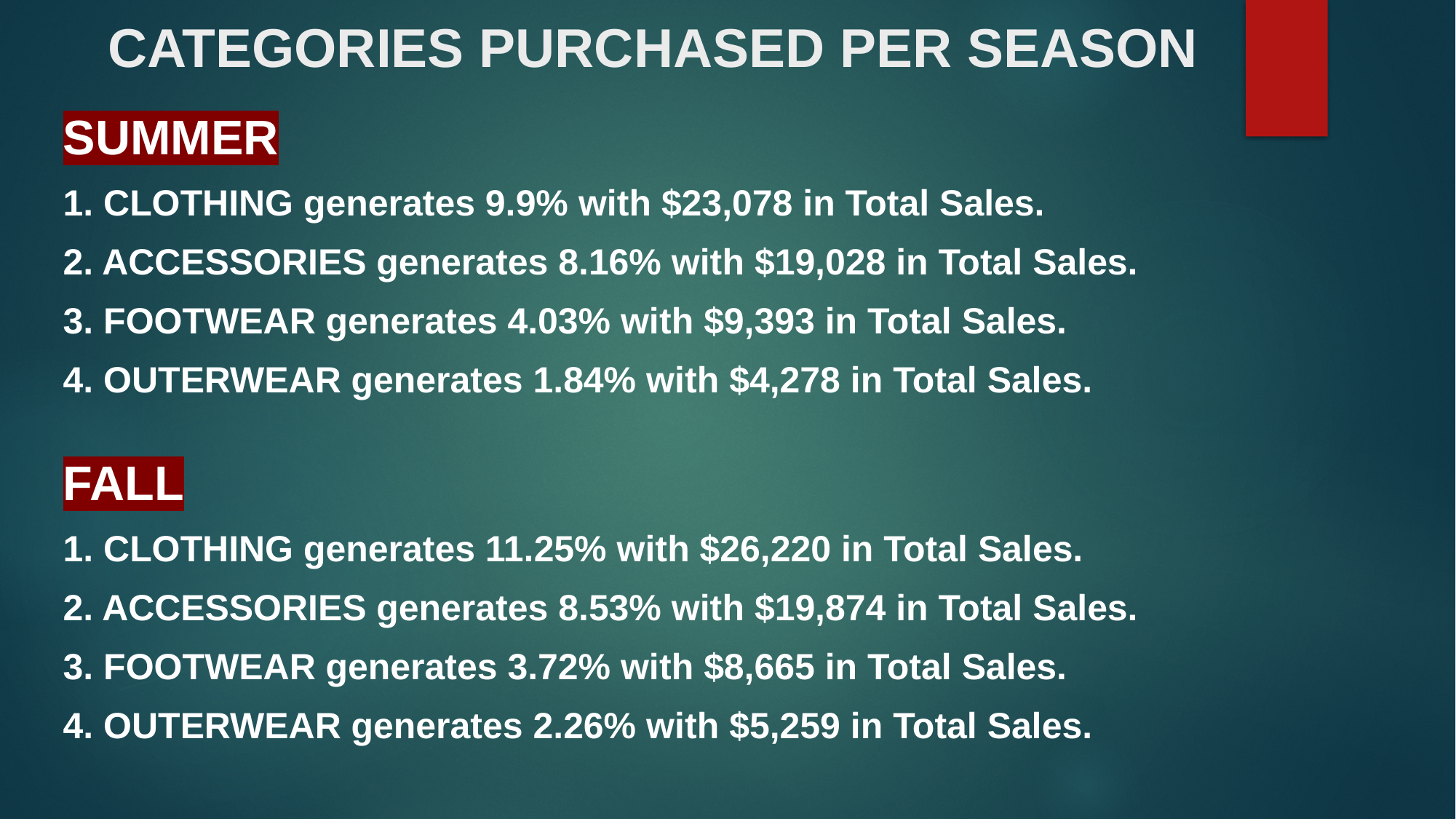

# CATEGORIES PURCHASED PER SEASON
SUMMER
1. CLOTHING generates 9.9% with $23,078 in Total Sales.
2. ACCESSORIES generates 8.16% with $19,028 in Total Sales.
3. FOOTWEAR generates 4.03% with $9,393 in Total Sales.
4. OUTERWEAR generates 1.84% with $4,278 in Total Sales.

FALL
1. CLOTHING generates 11.25% with $26,220 in Total Sales.
2. ACCESSORIES generates 8.53% with $19,874 in Total Sales.
3. FOOTWEAR generates 3.72% with $8,665 in Total Sales.
4. OUTERWEAR generates 2.26% with $5,259 in Total Sales.